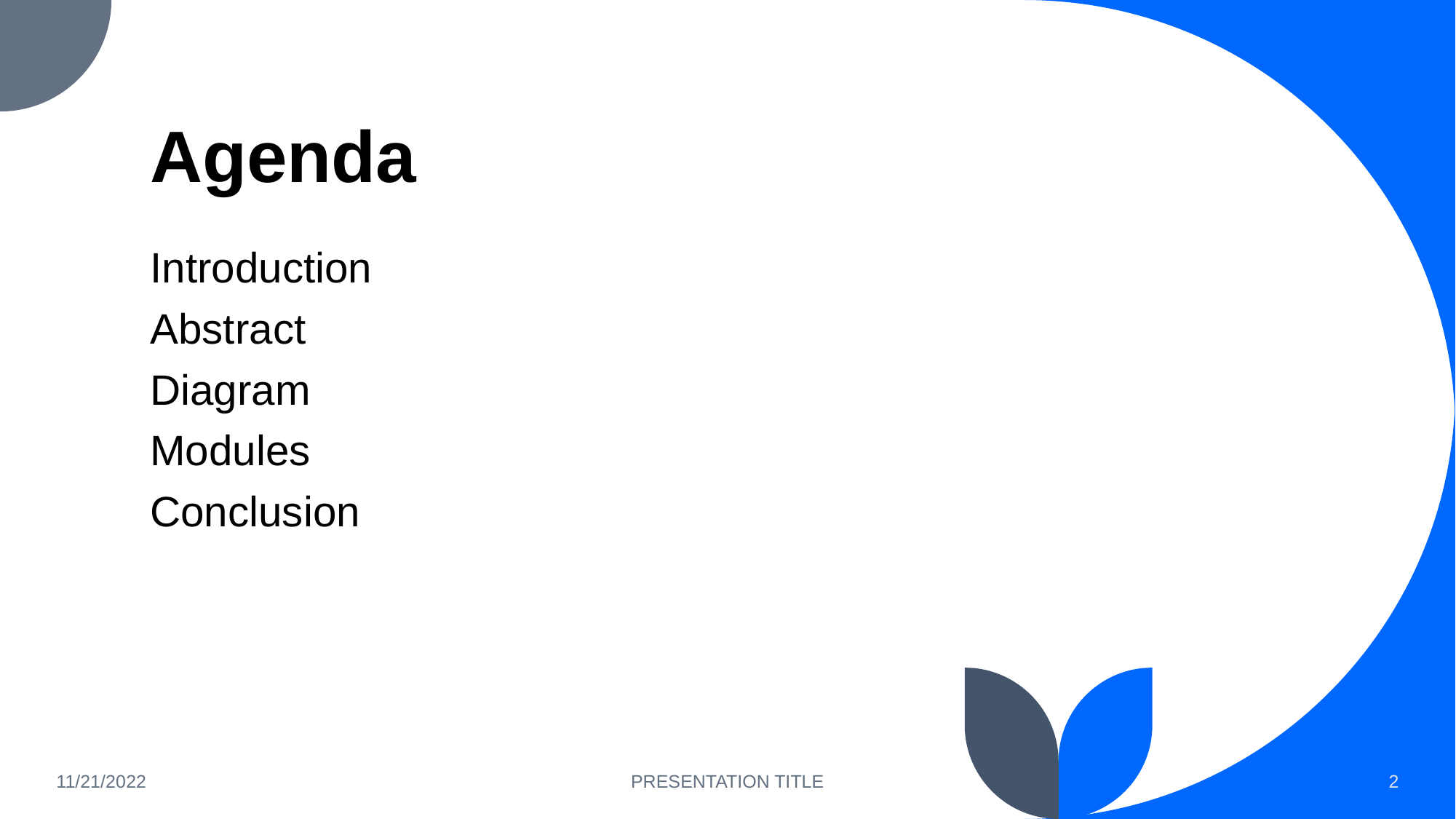

# Agenda
Introduction
Abstract
Diagram
Modules
Conclusion

11/21/2022
PRESENTATION TITLE
2